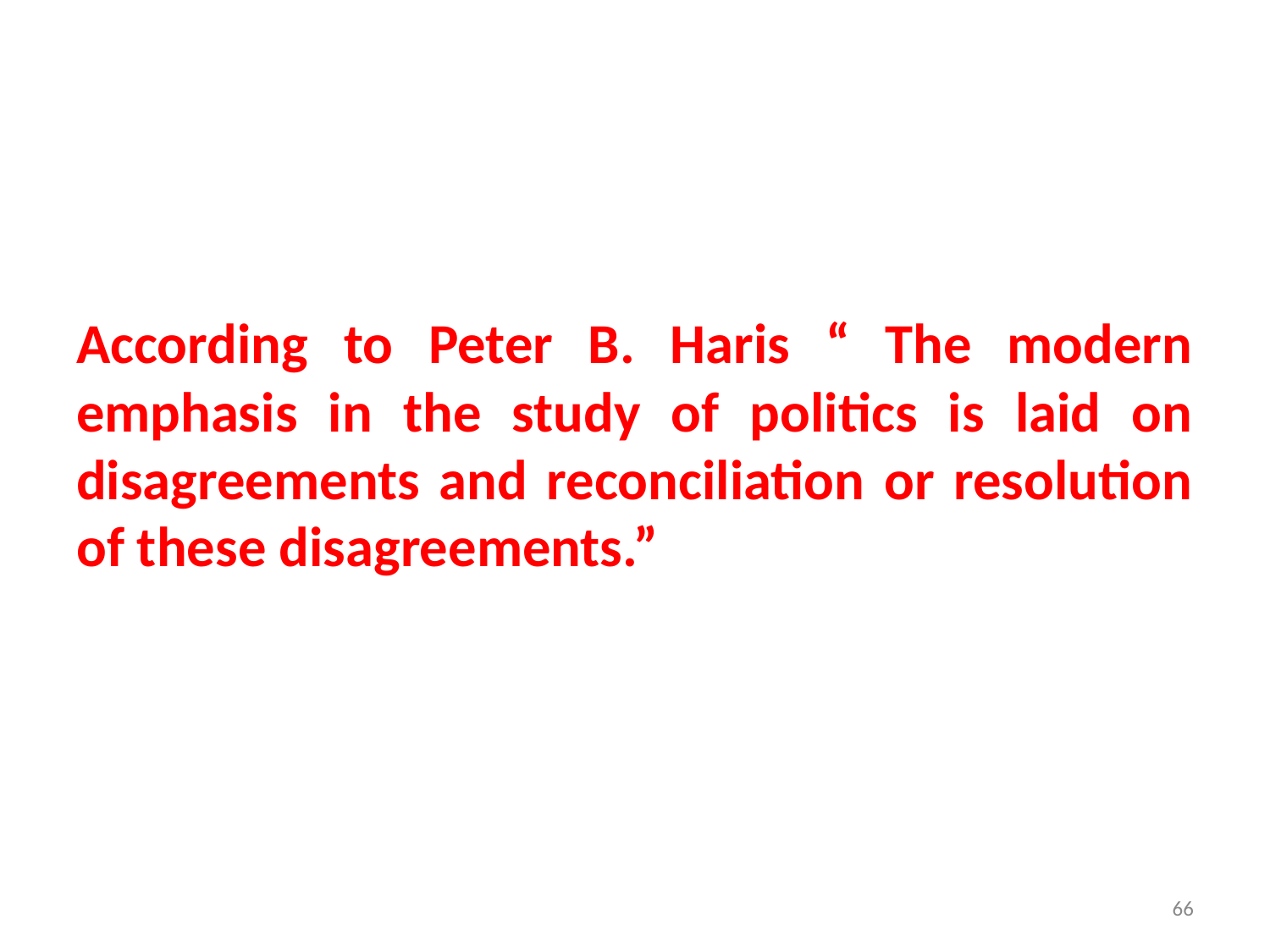

#

According to Peter B. Haris “ The modern emphasis in the study of politics is laid on disagreements and reconciliation or resolution of these disagreements.”

66